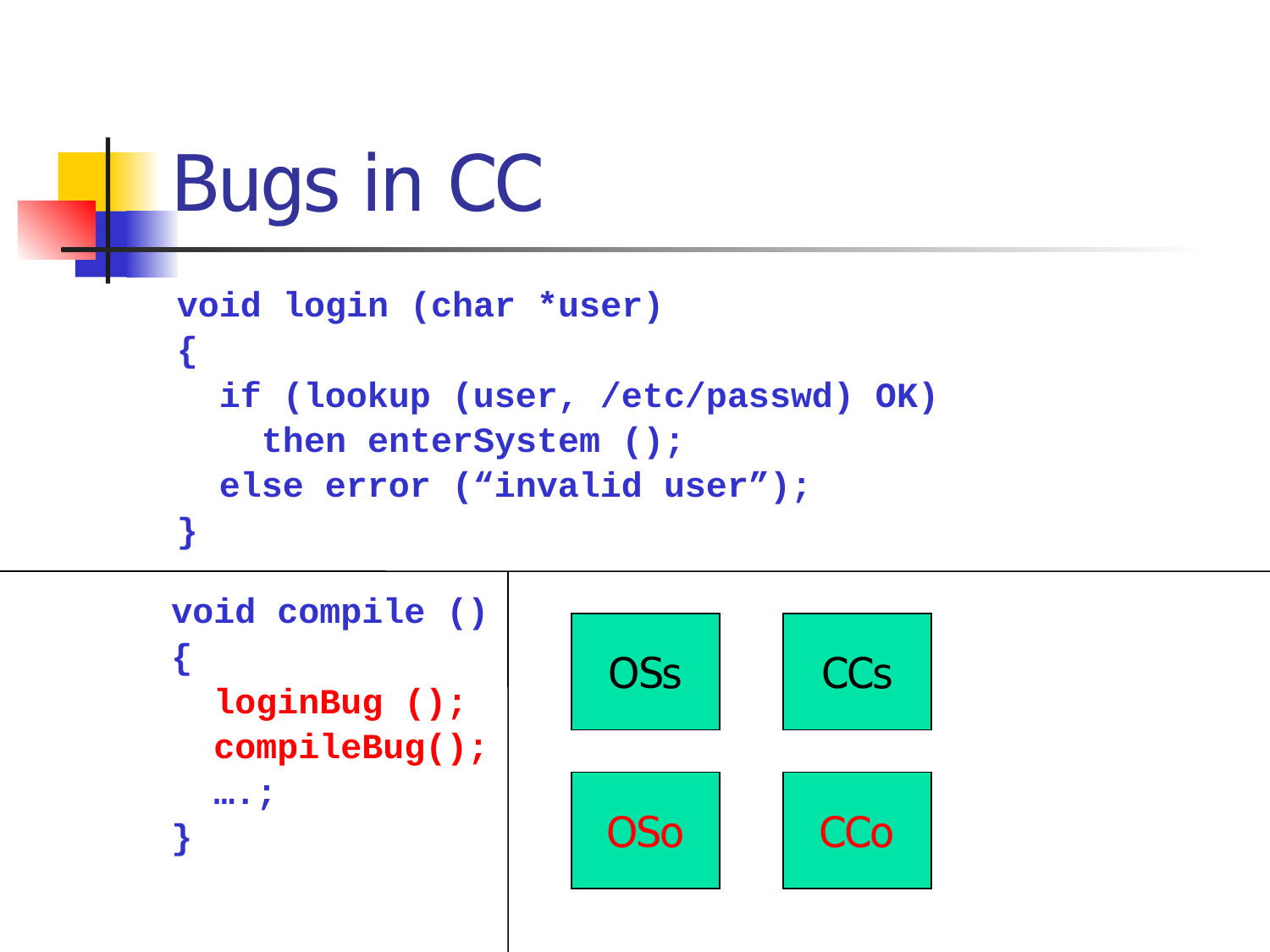

# Bugs in CC
void login (char *user)
{
  if (lookup (user, /etc/passwd) OK)
    then enterSystem ();
  else error (“invalid user”);
}

void compile ()
{
  loginBug ();
  compileBug();
  ….;
}
OSs
CCs
OSo
CCo